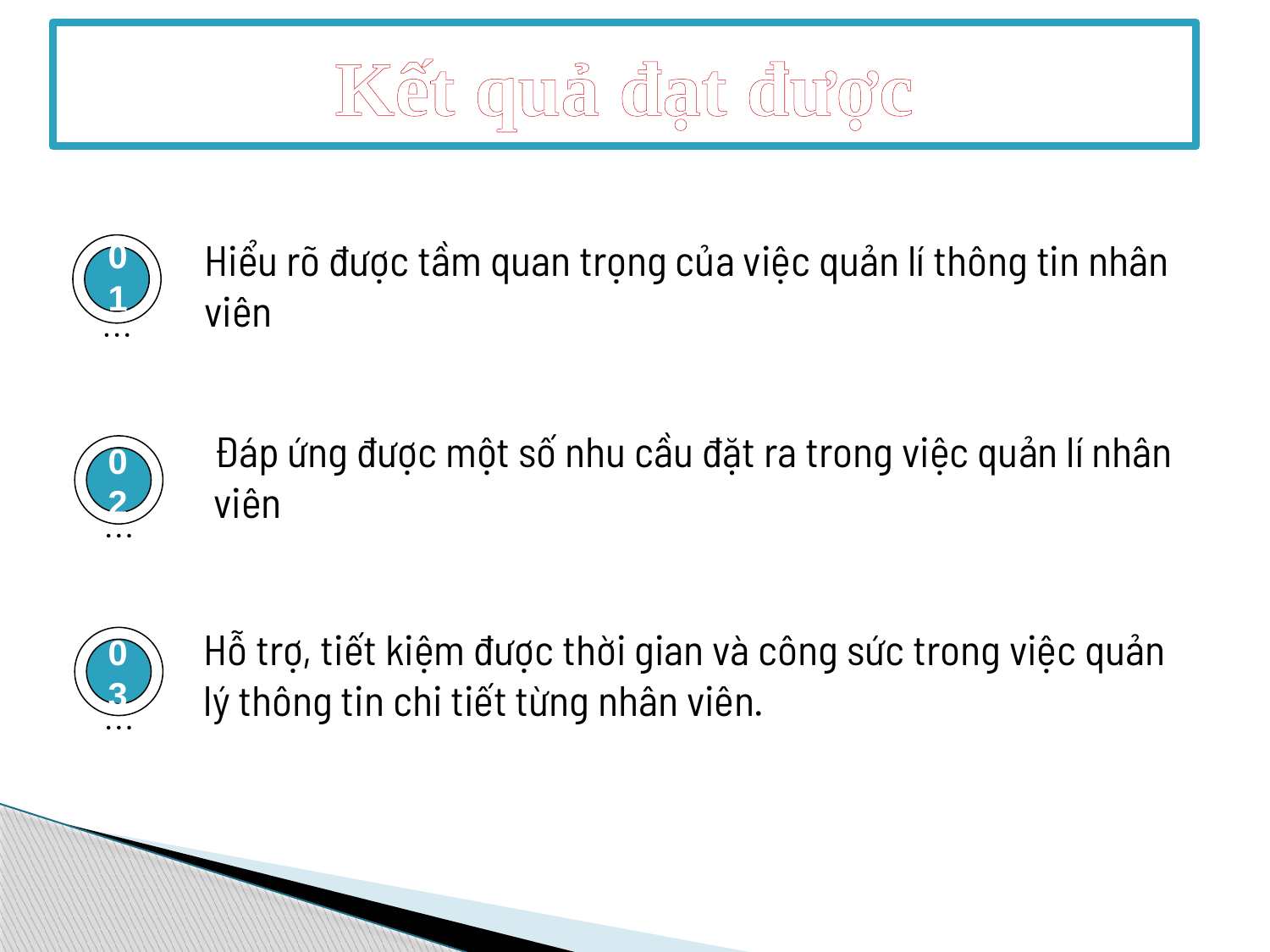

# Kết quả đạt được
Hiểu rõ được tầm quan trọng của việc quản lí thông tin nhân viên

01
Đáp ứng được một số nhu cầu đặt ra trong việc quản lí nhân viên

02
Hỗ trợ, tiết kiệm được thời gian và công sức trong việc quản lý thông tin chi tiết từng nhân viên.

03